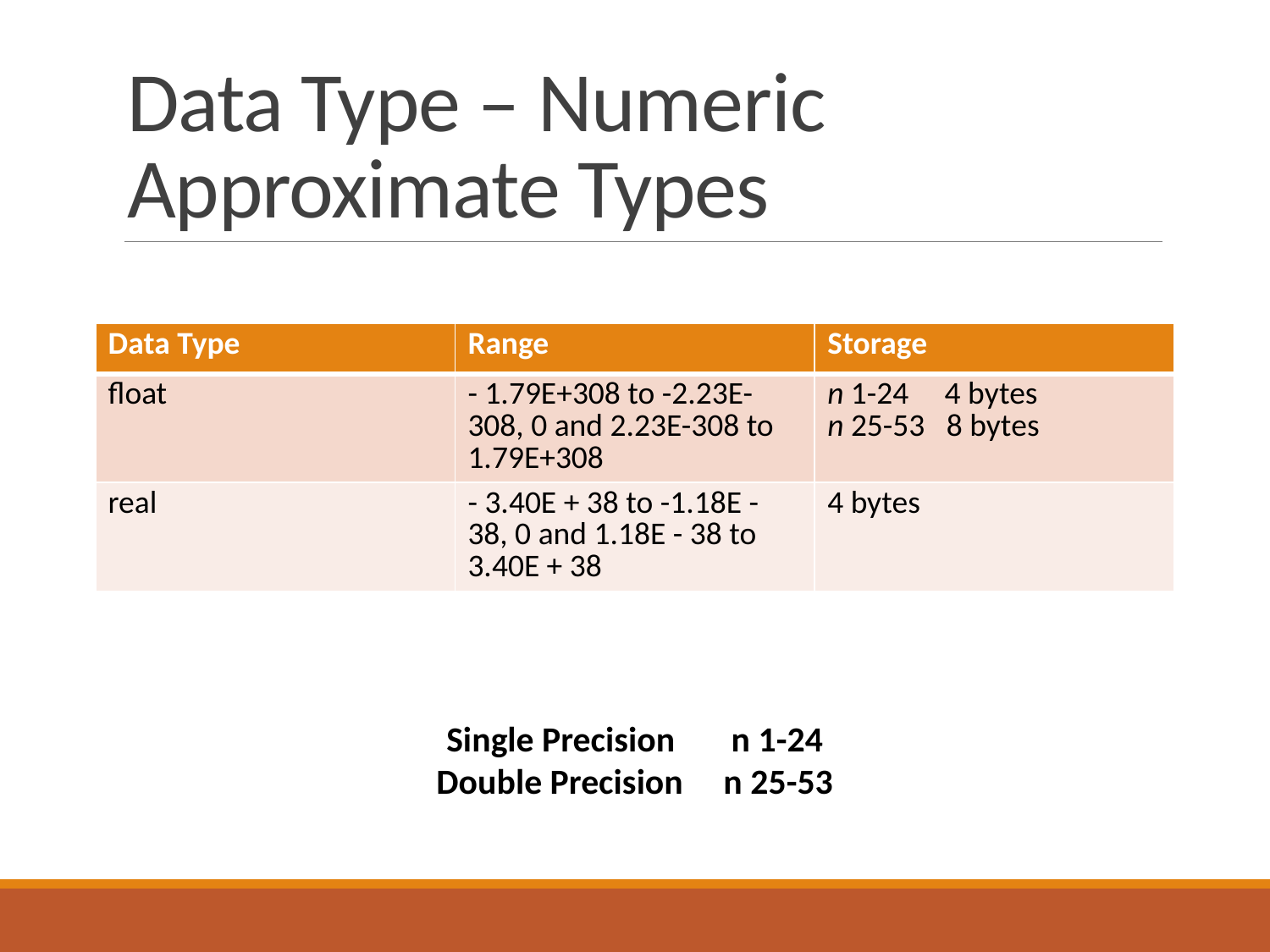

# Data Type – Numeric Approximate Types
| Data Type | Range | Storage |
| --- | --- | --- |
| float | - 1.79E+308 to -2.23E-308, 0 and 2.23E-308 to 1.79E+308 | n 1-24 4 bytes n 25-53 8 bytes |
| real | - 3.40E + 38 to -1.18E - 38, 0 and 1.18E - 38 to 3.40E + 38 | 4 bytes |
Single Precision       n 1-24
Double Precision     n 25-53